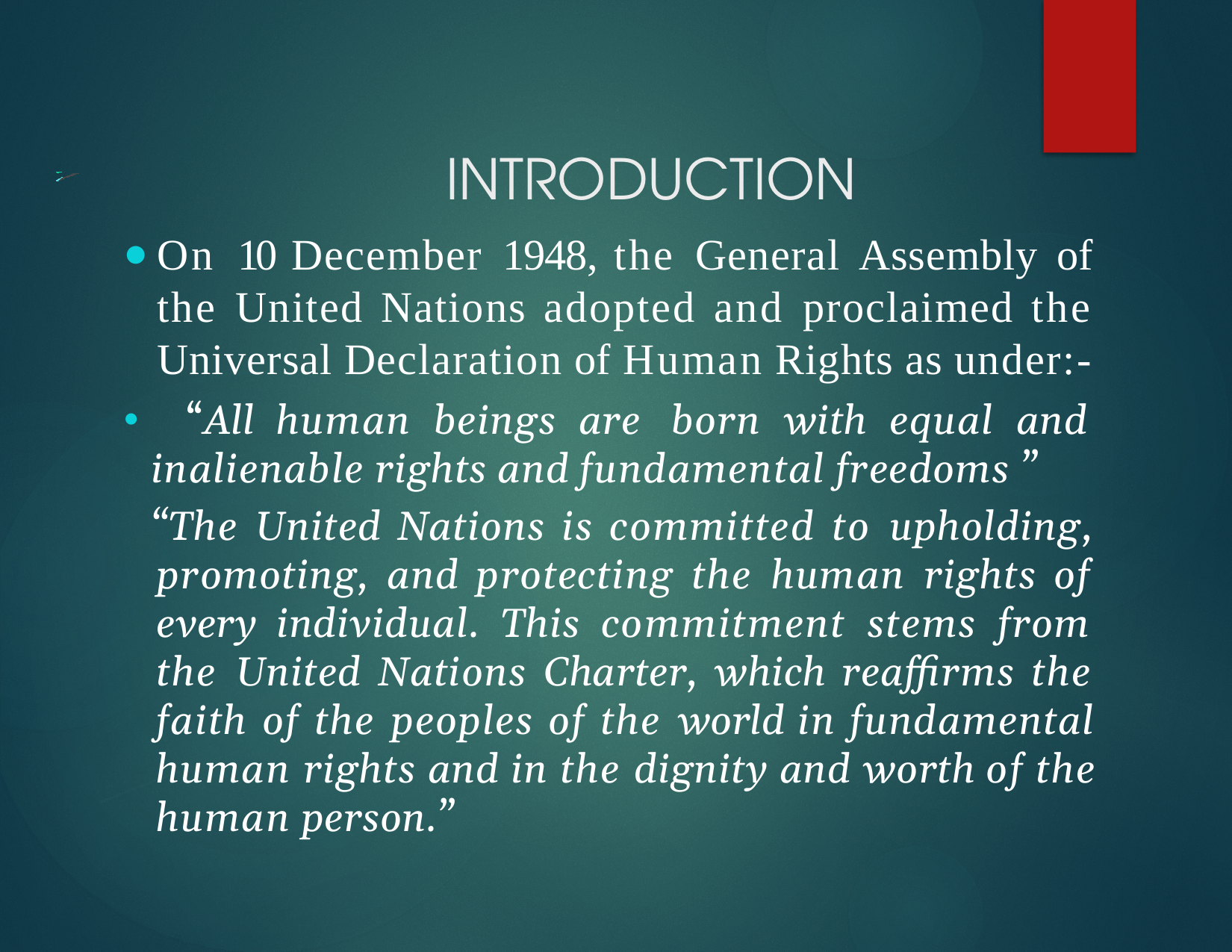

# INTRODUCTION

On 10 December 1948, the General Assembly of  the United Nations adopted and proclaimed the  Universal Declaration of Human Rights as under:-
	“All human beings are born with equal and  inalienable rights and fundamental freedoms ”
“The United Nations is committed to upholding,  promoting, and protecting the human rights of  every individual. This commitment stems from  the United Nations Charter, which reaffirms the  faith of the peoples of the world in fundamental  human rights and in the dignity and worth of the  human person.”